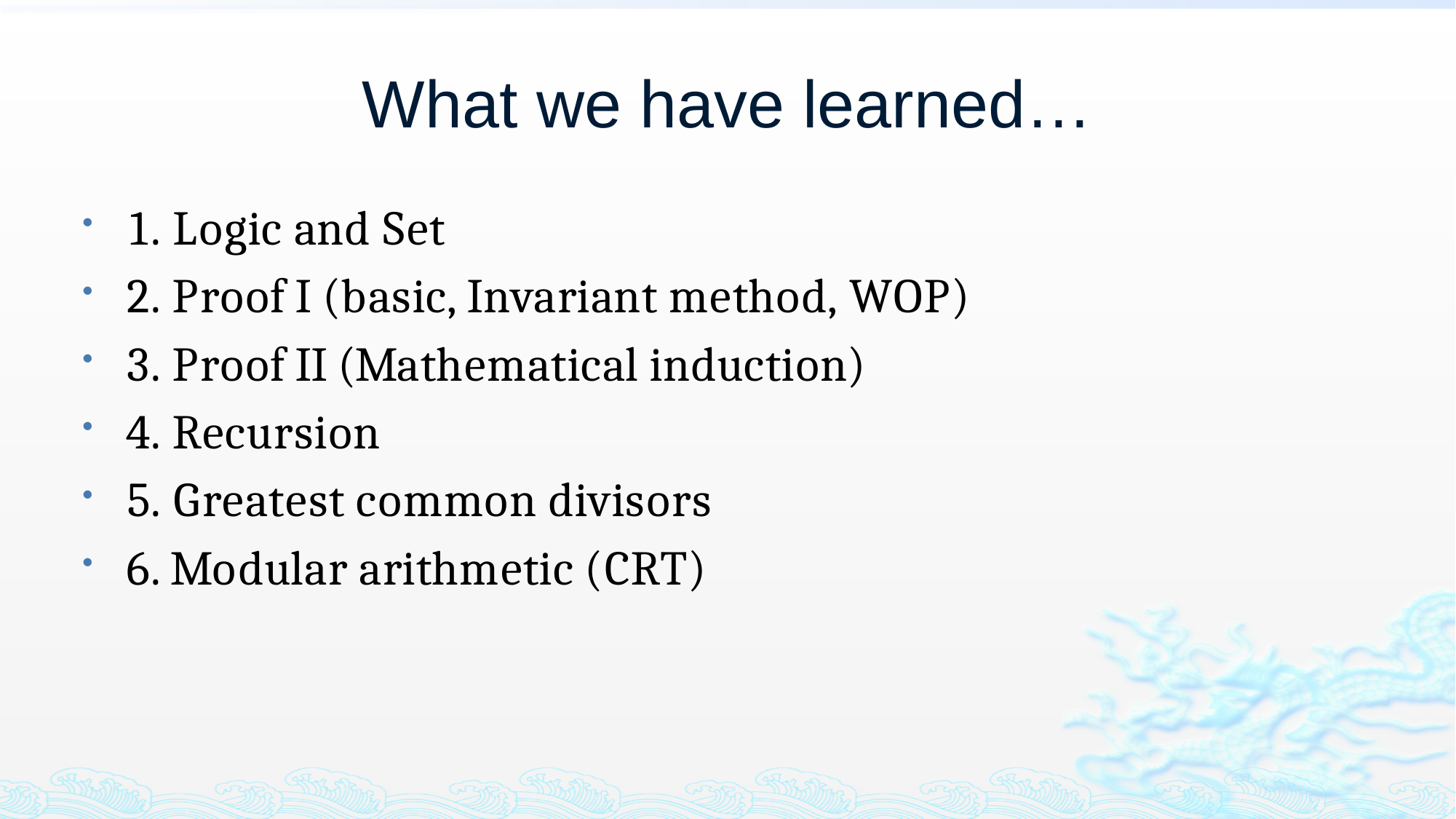

# What we have learned…
1. Logic and Set
2. Proof I (basic, Invariant method, WOP)
3. Proof II (Mathematical induction)
4. Recursion
5. Greatest common divisors
6. Modular arithmetic (CRT)